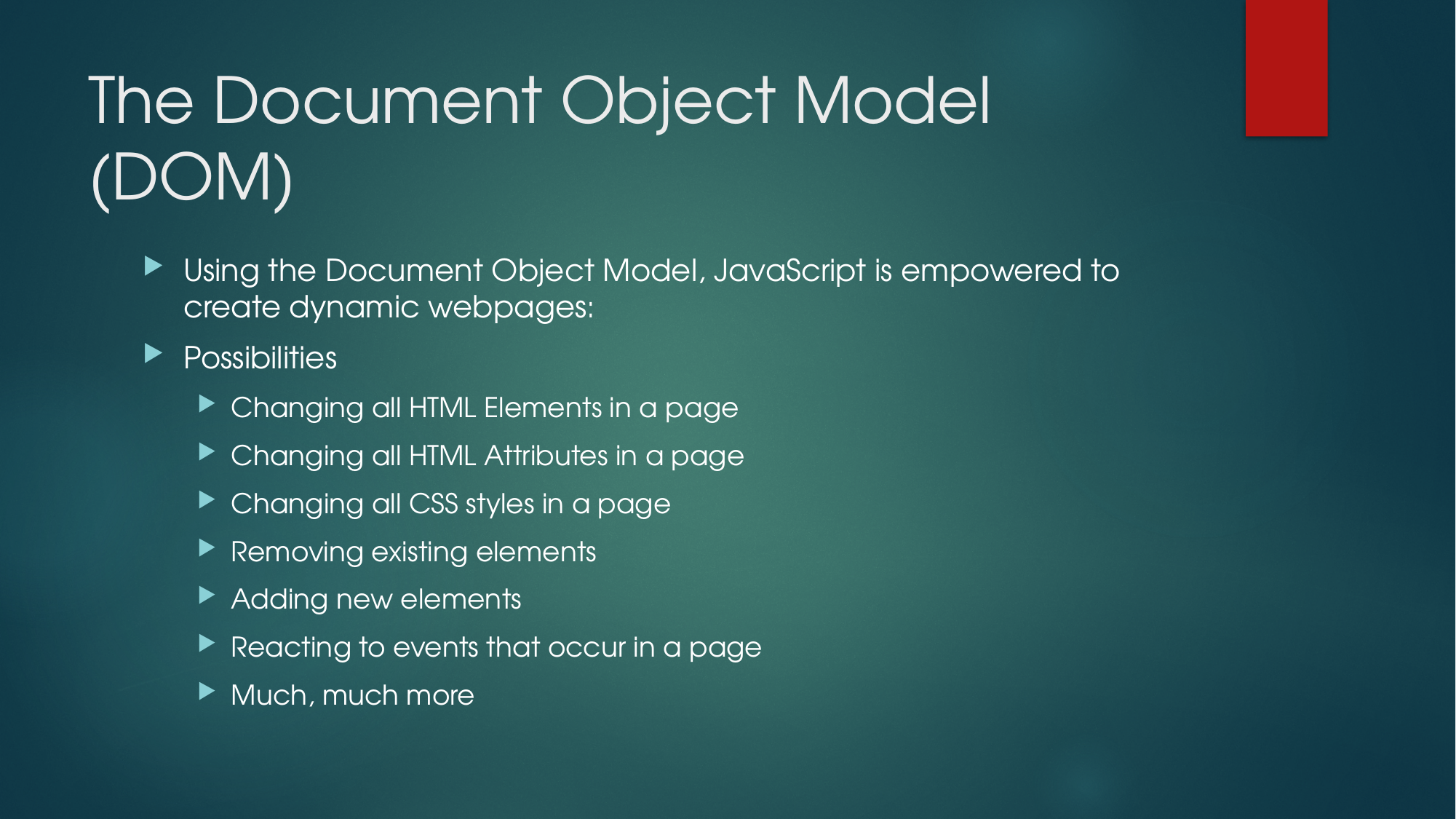

# The Document Object Model (DOM)
Using the Document Object Model, JavaScript is empowered to create dynamic webpages:
Possibilities
Changing all HTML Elements in a page
Changing all HTML Attributes in a page
Changing all CSS styles in a page
Removing existing elements
Adding new elements
Reacting to events that occur in a page
Much, much more